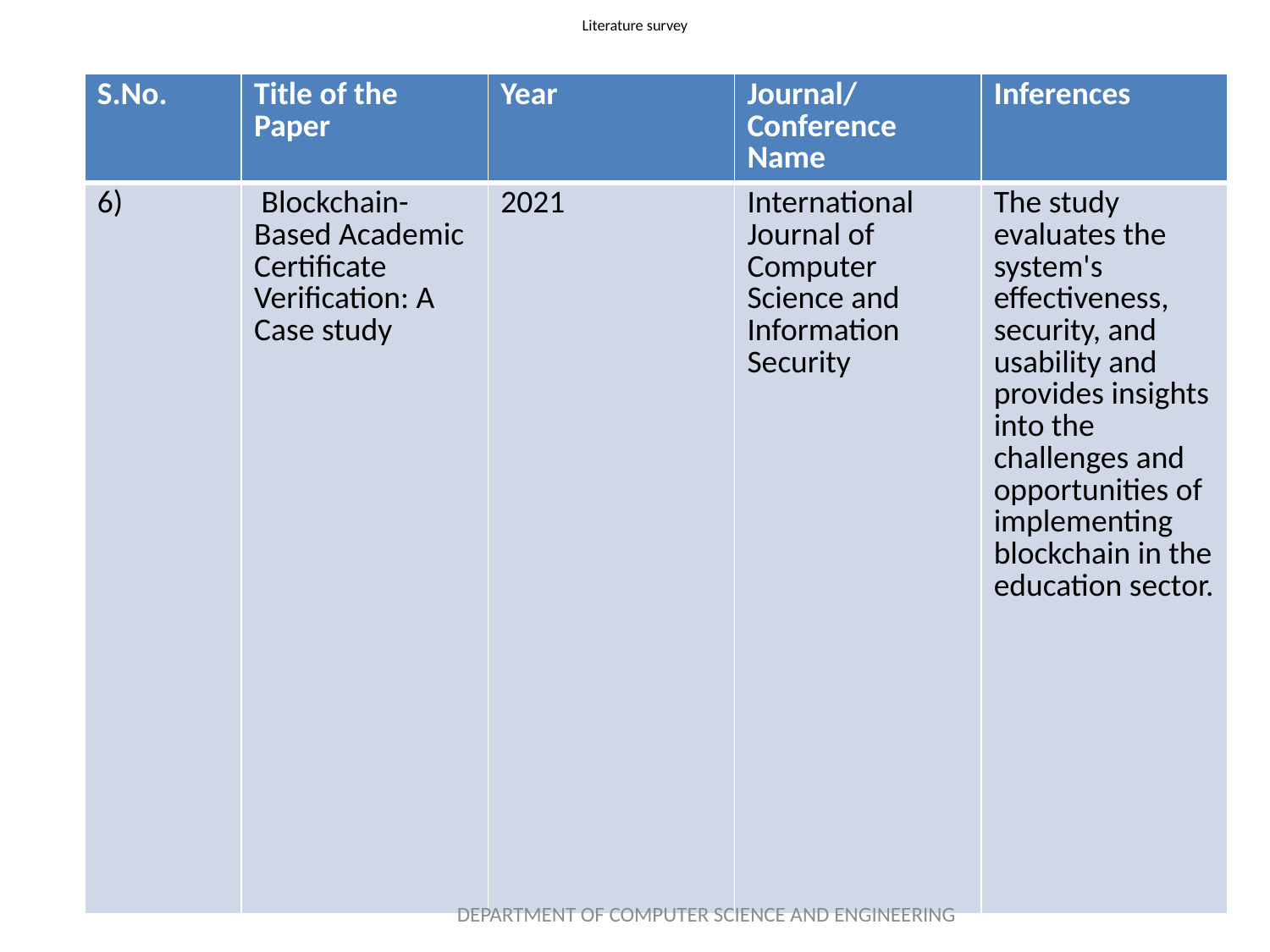

# Literature survey
| S.No. | Title of the Paper | Year | Journal/Conference Name | Inferences |
| --- | --- | --- | --- | --- |
| 6) | Blockchain-Based Academic Certificate Verification: A Case study | 2021 | International Journal of Computer Science and Information Security | The study evaluates the system's effectiveness, security, and usability and provides insights into the challenges and opportunities of implementing blockchain in the education sector. |
DEPARTMENT OF COMPUTER SCIENCE AND ENGINEERING